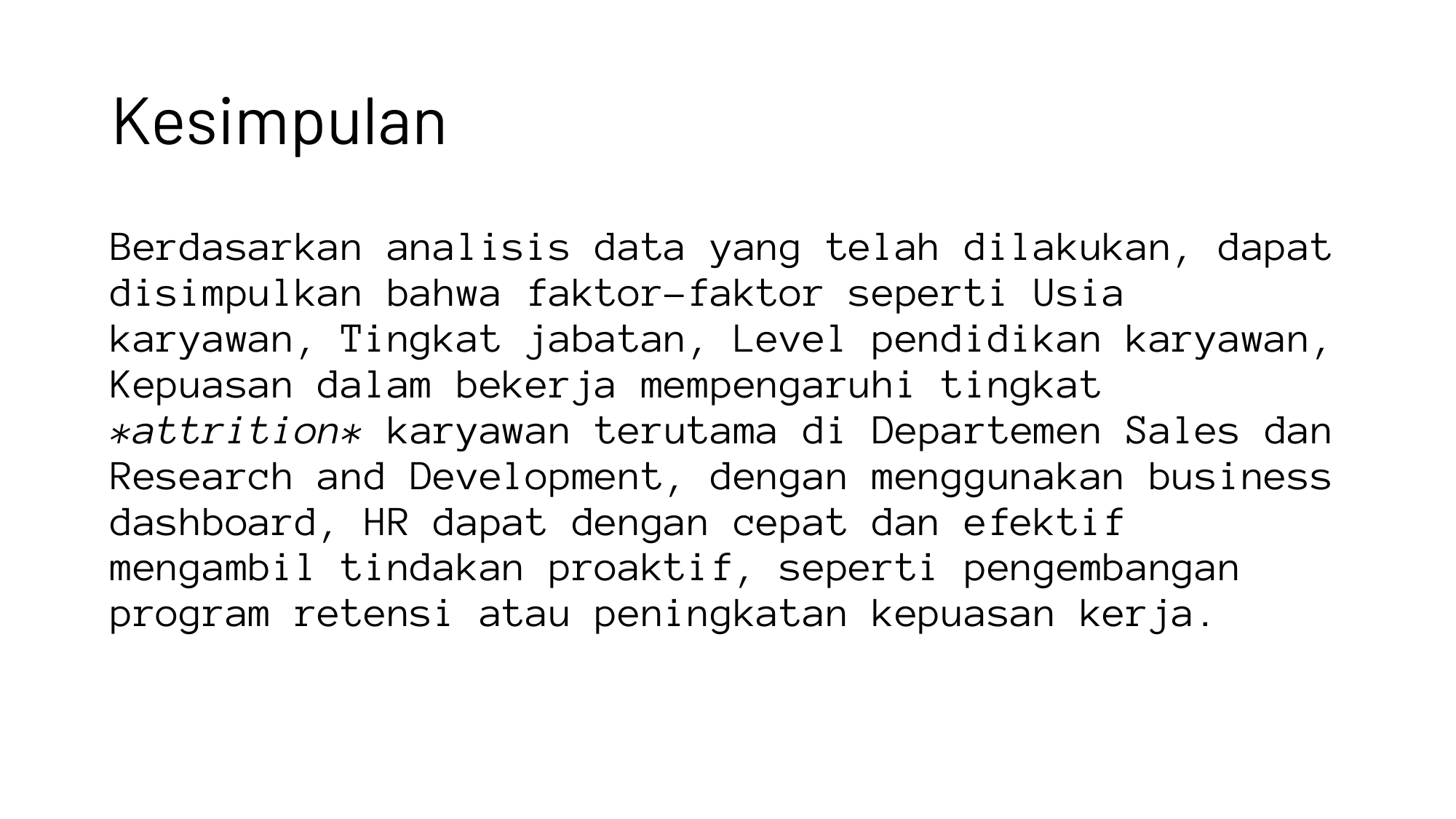

# Kesimpulan
Berdasarkan analisis data yang telah dilakukan, dapat disimpulkan bahwa faktor-faktor seperti Usia karyawan, Tingkat jabatan, Level pendidikan karyawan, Kepuasan dalam bekerja mempengaruhi tingkat *attrition* karyawan terutama di Departemen Sales dan Research and Development, dengan menggunakan business dashboard, HR dapat dengan cepat dan efektif mengambil tindakan proaktif, seperti pengembangan program retensi atau peningkatan kepuasan kerja.